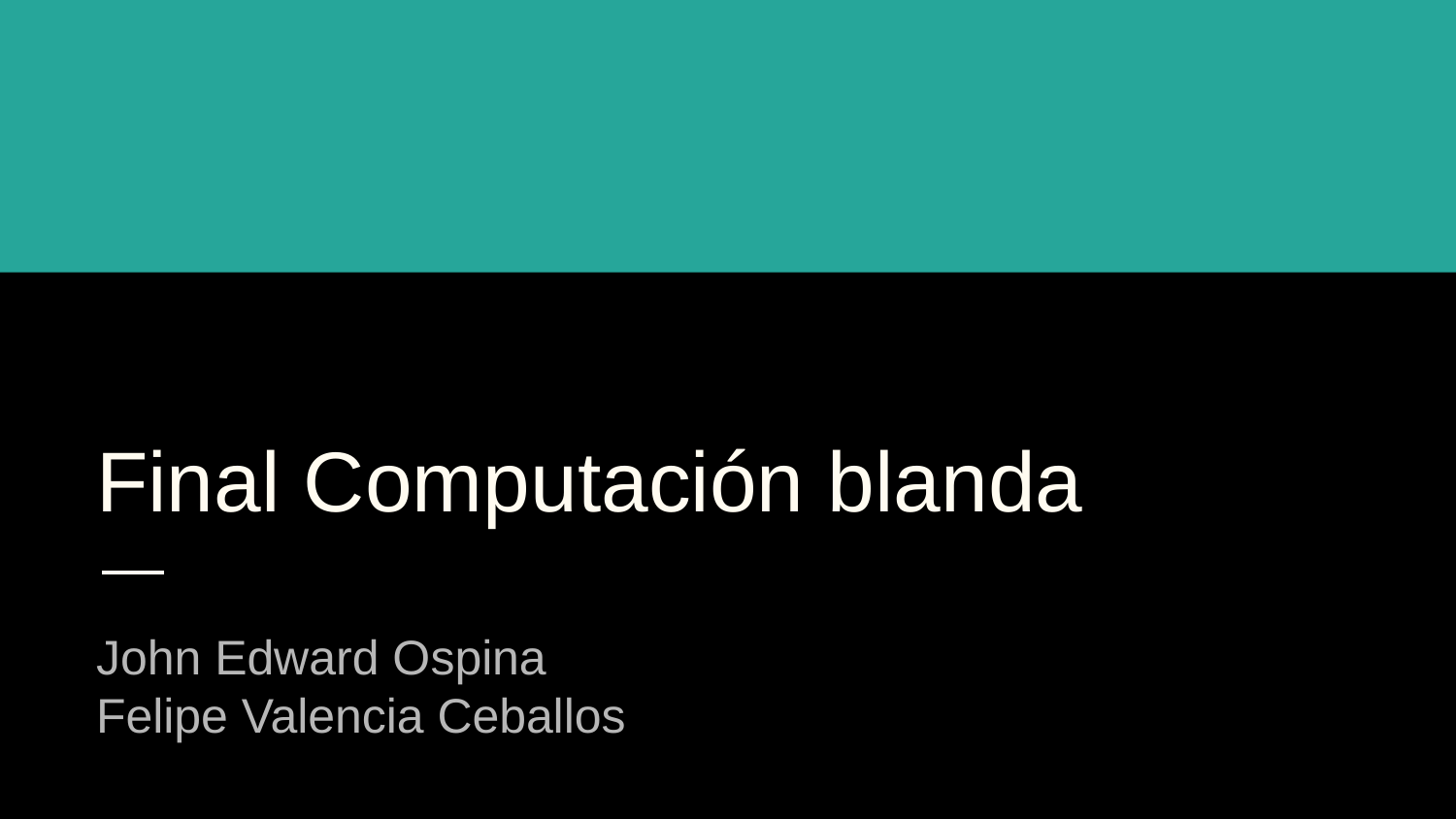

# Final Computación blanda
John Edward Ospina
Felipe Valencia Ceballos